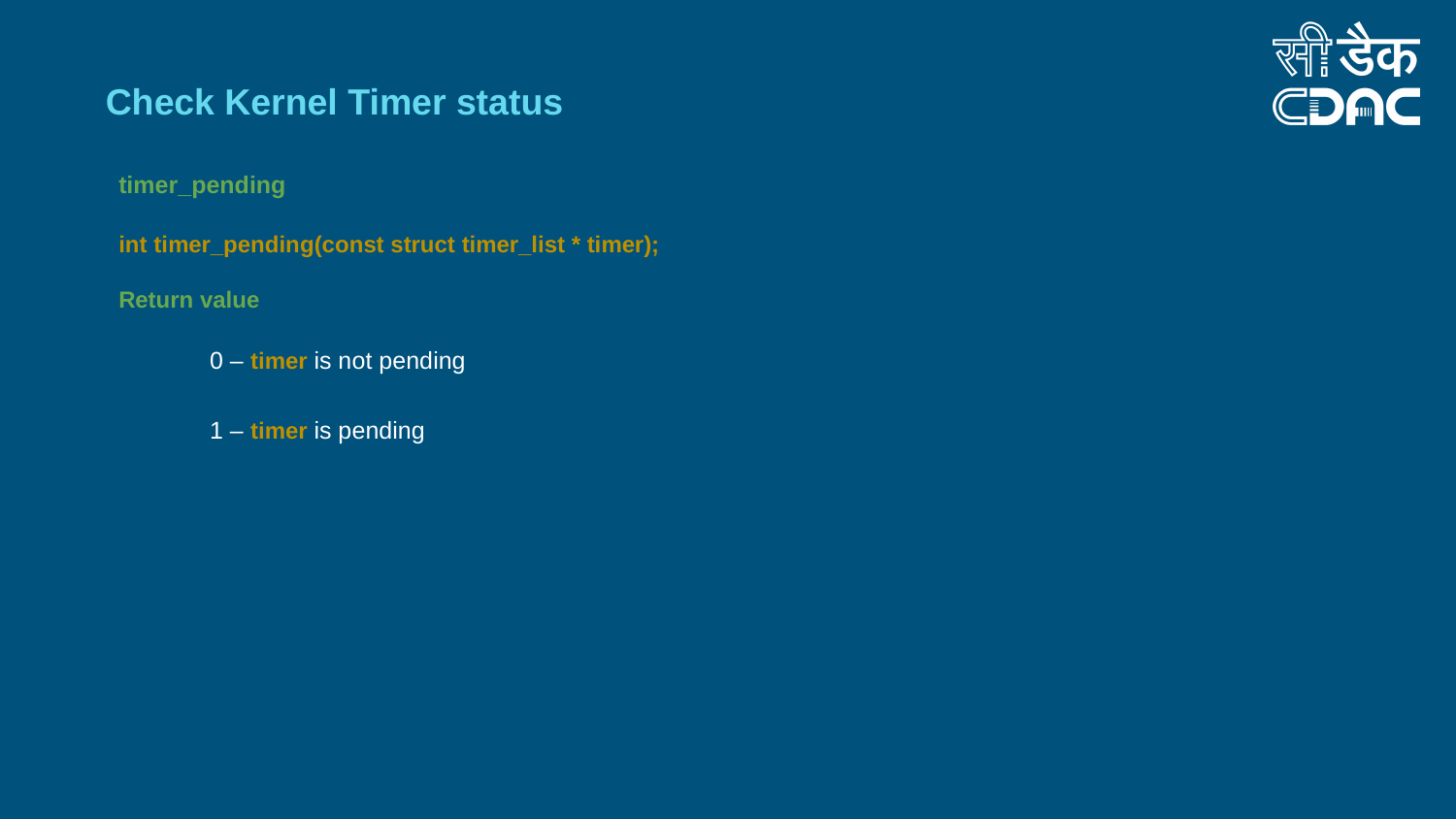

Check Kernel Timer status
timer_pending
int timer_pending(const struct timer_list * timer);

Return value

0 – timer is not pending
1 – timer is pending